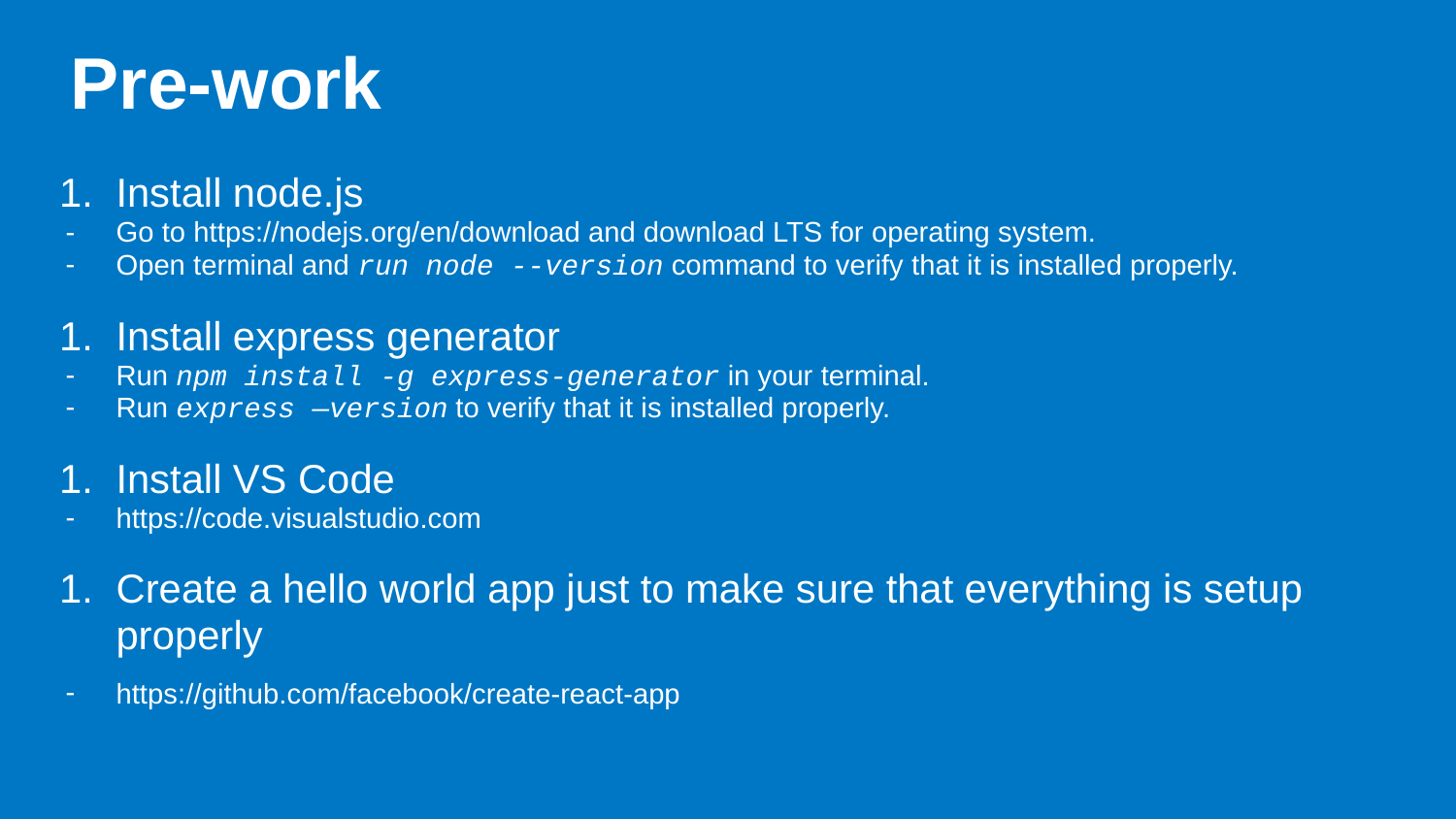

# Pre-work
Install node.js
Go to https://nodejs.org/en/download and download LTS for operating system.
Open terminal and run node --version command to verify that it is installed properly.

Install express generator
Run npm install -g express-generator in your terminal.
Run express —version to verify that it is installed properly.

Install VS Code
https://code.visualstudio.com

Create a hello world app just to make sure that everything is setup properly
https://github.com/facebook/create-react-app